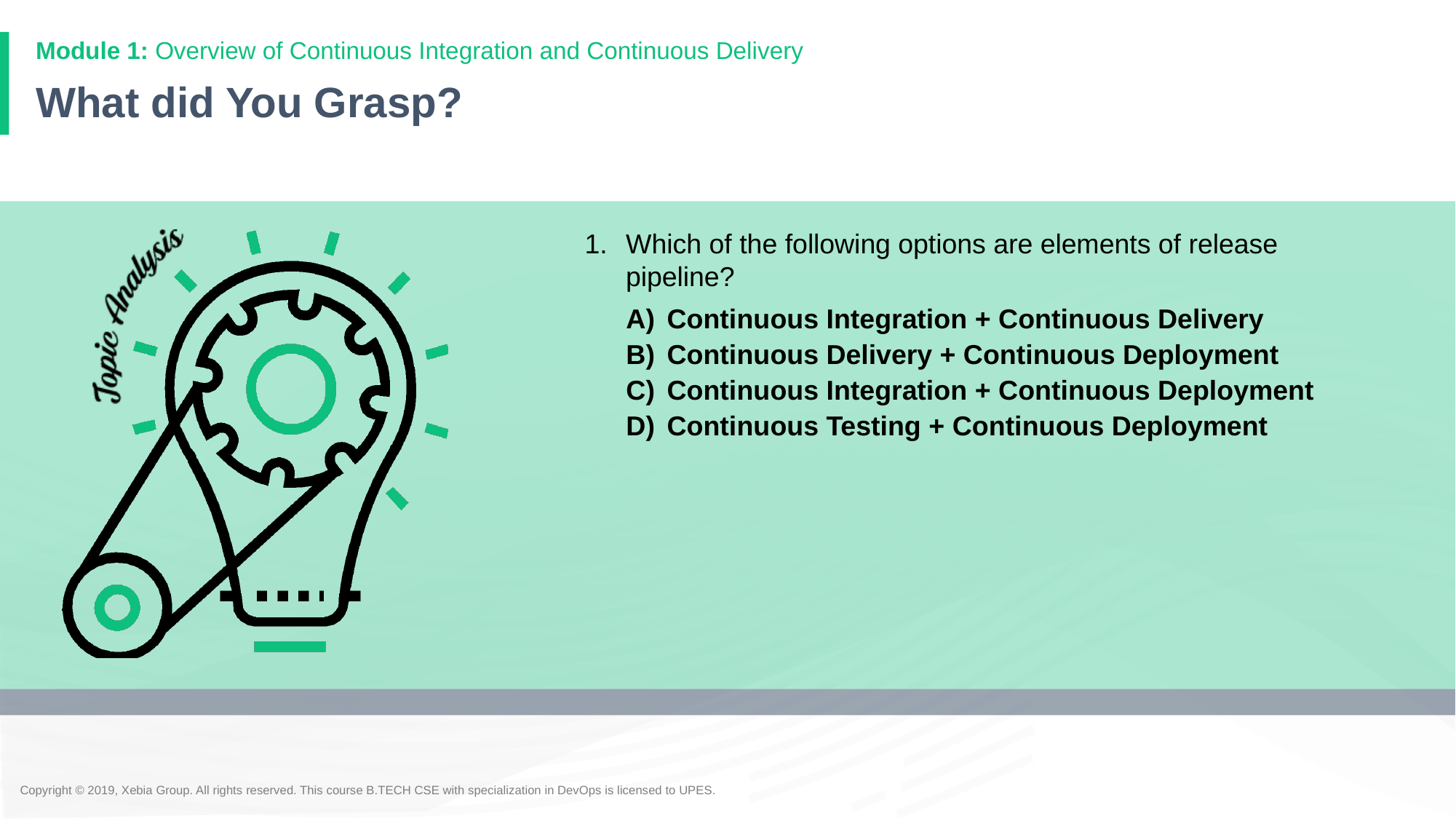

# What did You Grasp?
1.	Which of the following options are elements of release pipeline?
Continuous Integration + Continuous Delivery
Continuous Delivery + Continuous Deployment
Continuous Integration + Continuous Deployment
Continuous Testing + Continuous Deployment